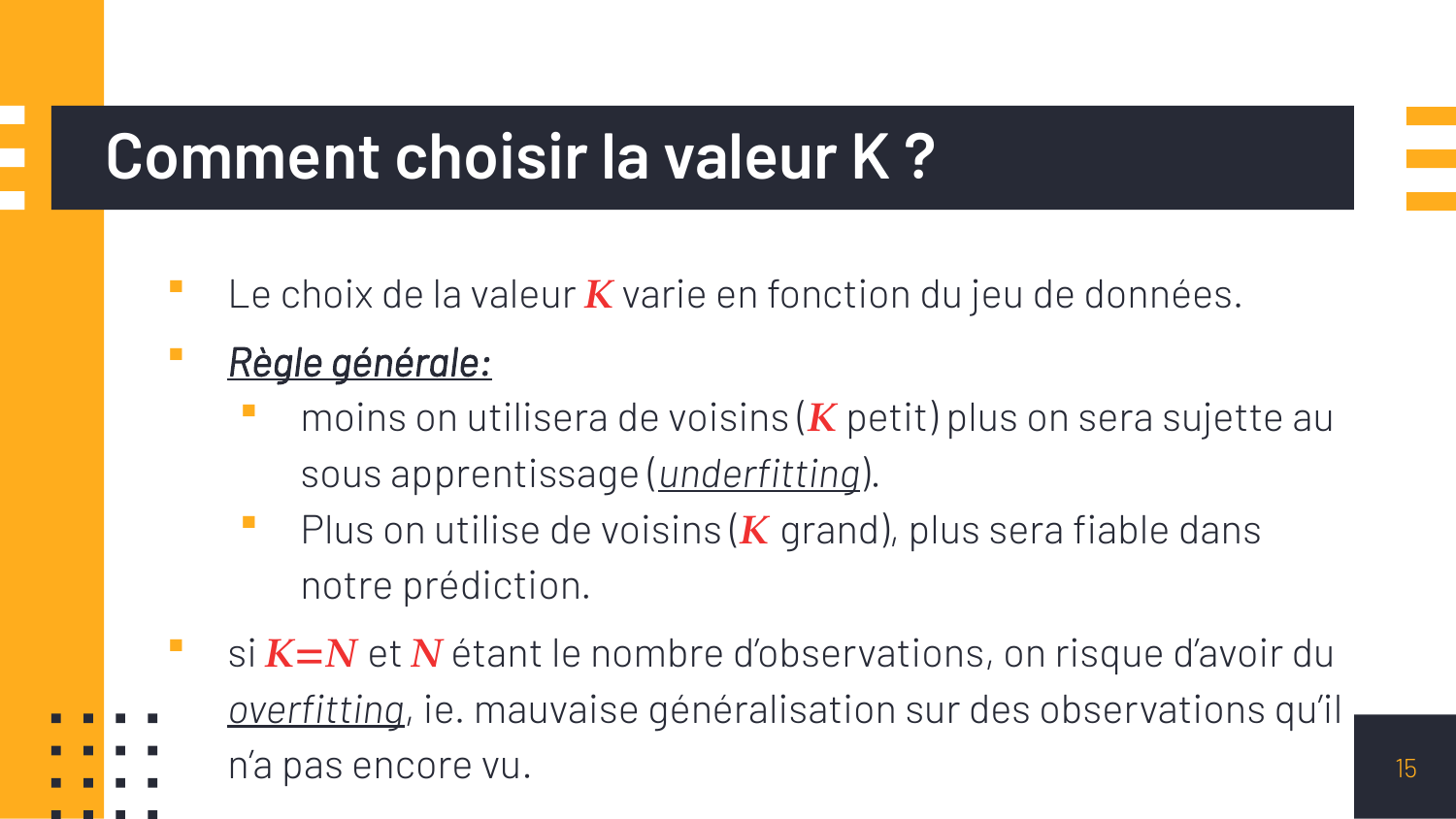

# Comment choisir la valeur K ?
Le choix de la valeur K varie en fonction du jeu de données.
Règle générale:
moins on utilisera de voisins (K petit) plus on sera sujette au sous apprentissage (underfitting).
Plus on utilise de voisins (K grand), plus sera fiable dans notre prédiction.
si K=N et N étant le nombre d’observations, on risque d’avoir du overfitting, ie. mauvaise généralisation sur des observations qu’il n’a pas encore vu.
15